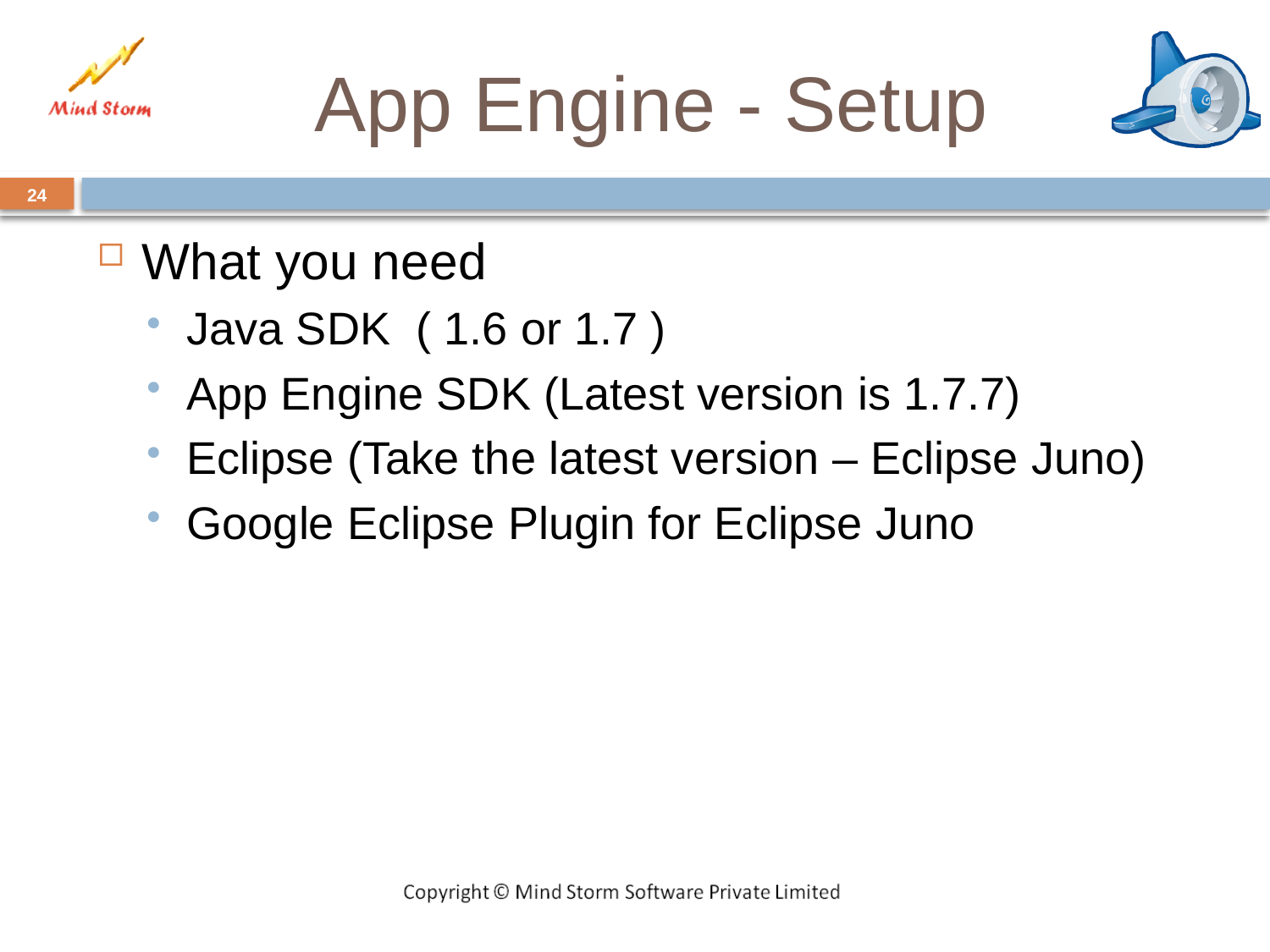

# App Engine - Setup
24
What you need
Java SDK  ( 1.6 or 1.7 )
App Engine SDK (Latest version is 1.7.7)
Eclipse (Take the latest version – Eclipse Juno)
Google Eclipse Plugin for Eclipse Juno